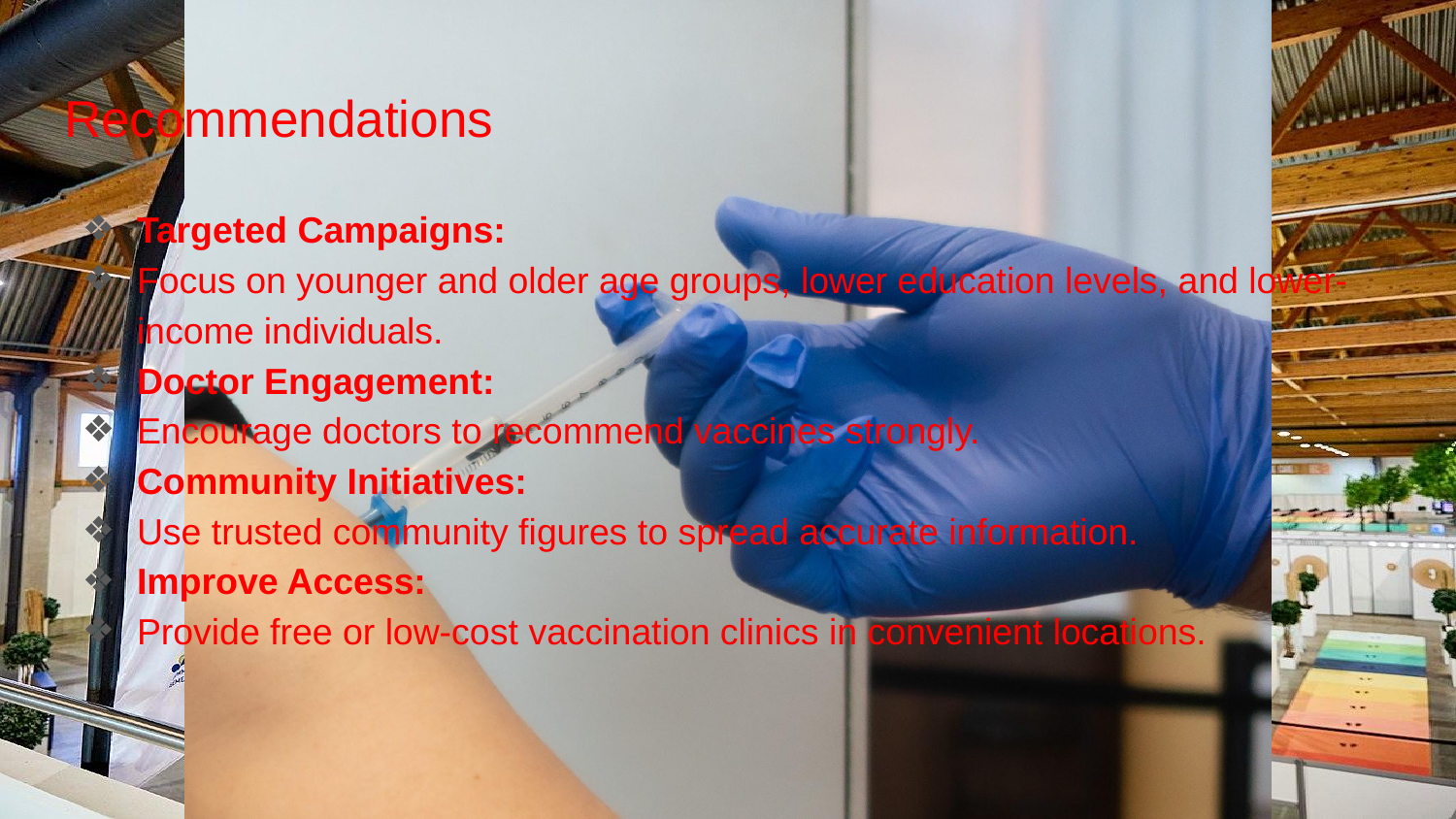

# Recommendations
Targeted Campaigns:
Focus on younger and older age groups, lower education levels, and lower-income individuals.
Doctor Engagement:
Encourage doctors to recommend vaccines strongly.
Community Initiatives:
Use trusted community figures to spread accurate information.
Improve Access:
Provide free or low-cost vaccination clinics in convenient locations.